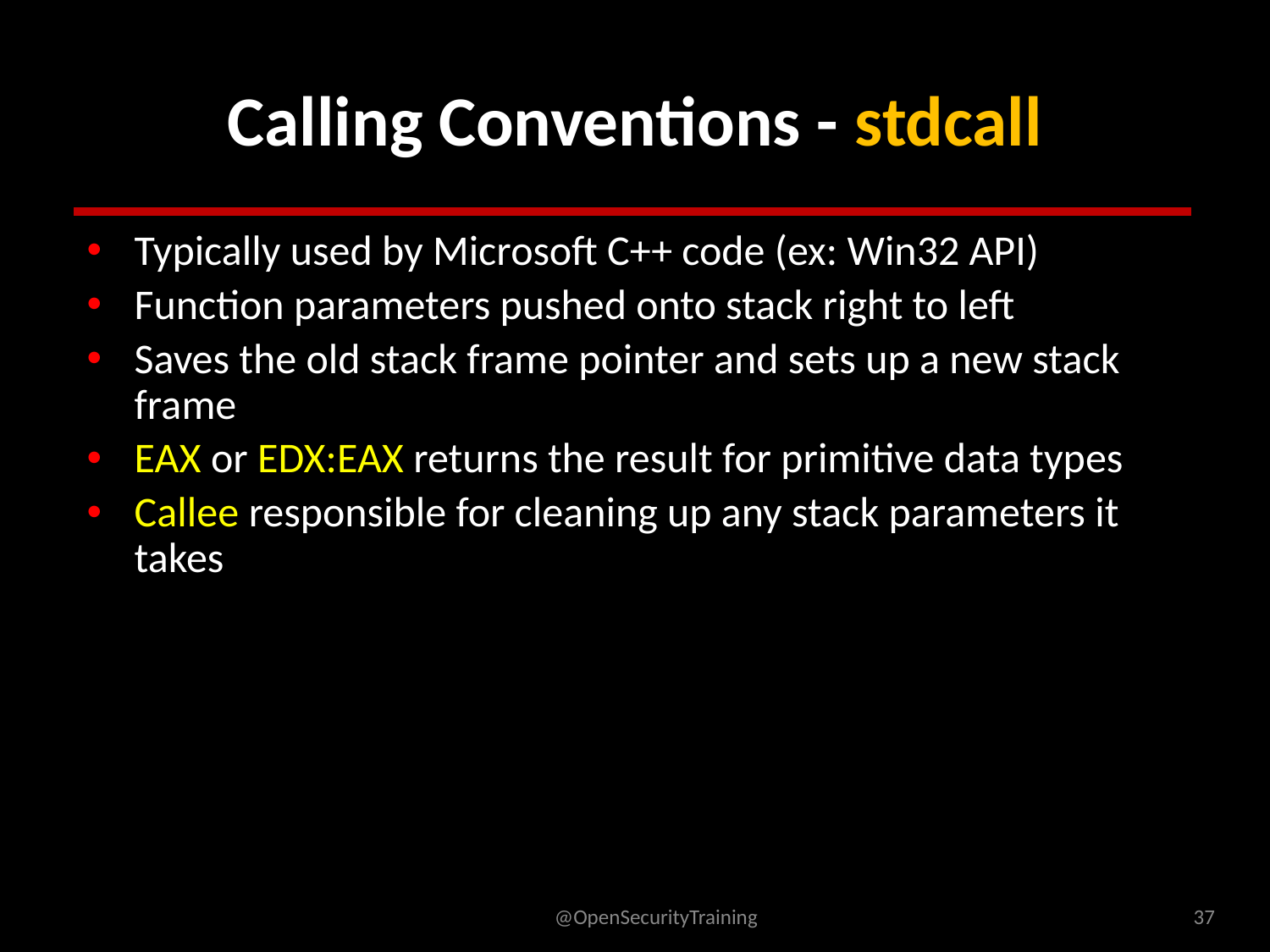

# Calling Conventions - stdcall
Typically used by Microsoft C++ code (ex: Win32 API)
Function parameters pushed onto stack right to left
Saves the old stack frame pointer and sets up a new stack frame
EAX or EDX:EAX returns the result for primitive data types
Callee responsible for cleaning up any stack parameters it takes